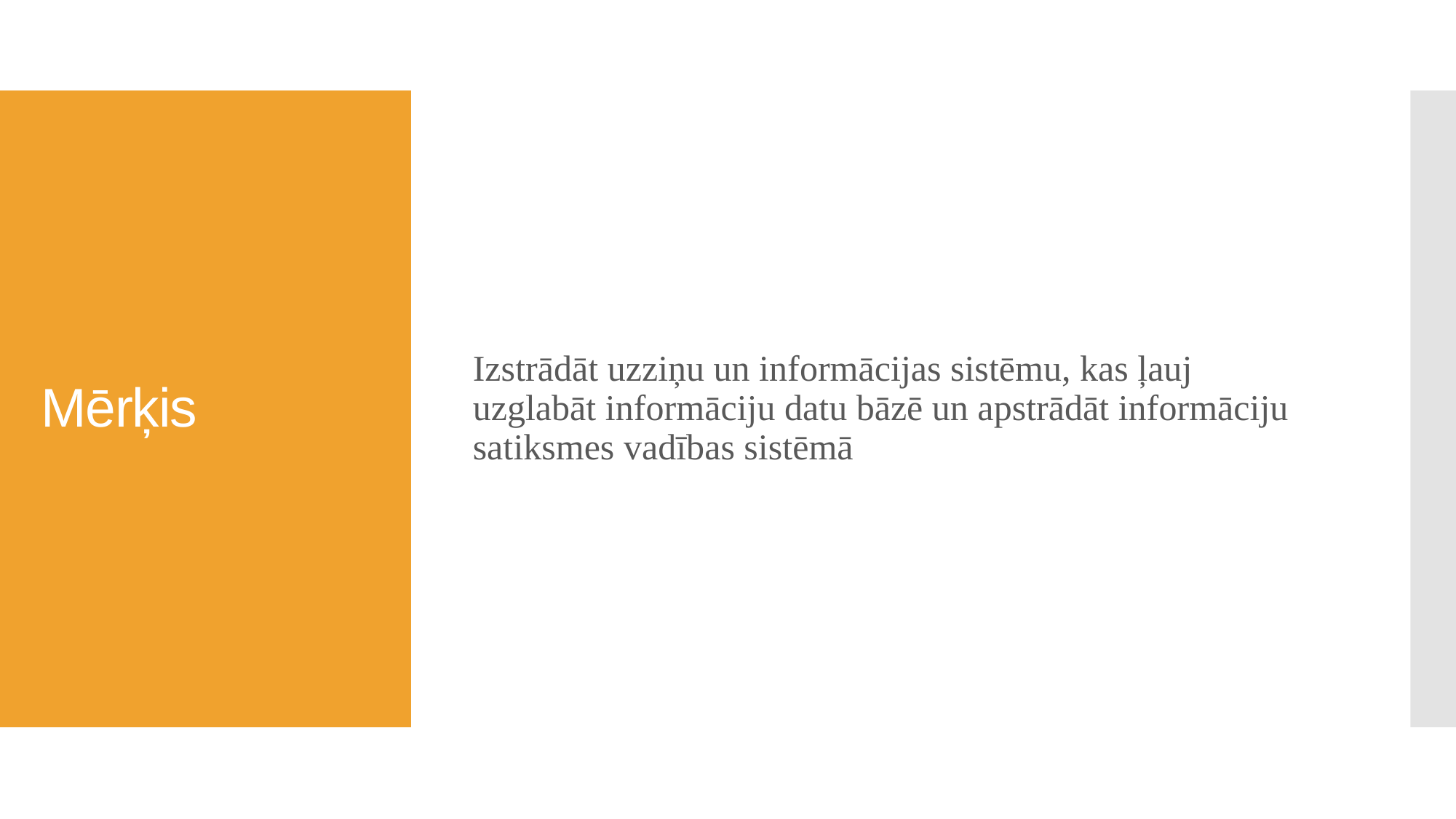

Izstrādāt uzziņu un informācijas sistēmu, kas ļauj uzglabāt informāciju datu bāzē un apstrādāt informāciju satiksmes vadības sistēmā
# Mērķis